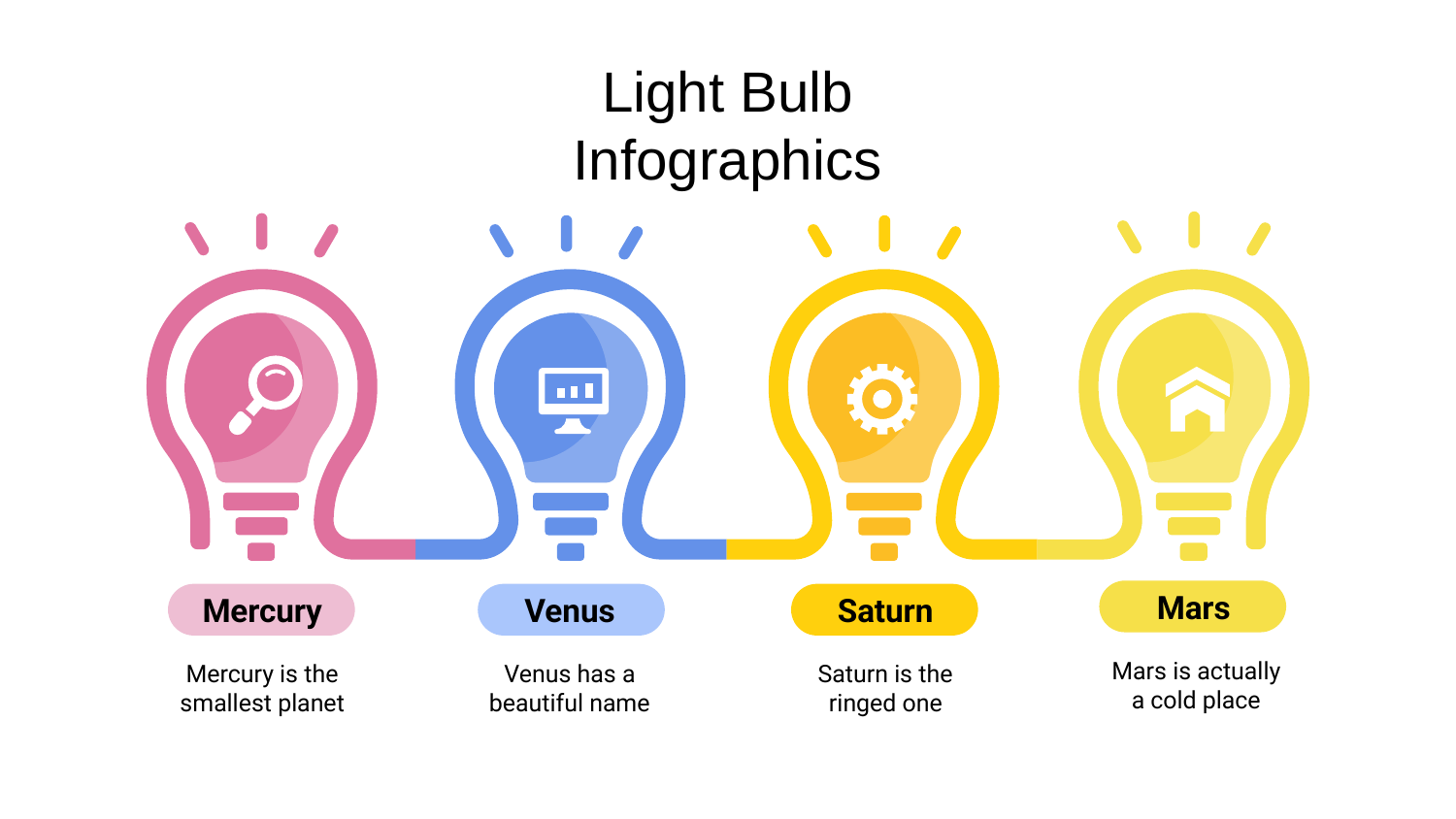

# Light Bulb Infographics

Mars
Mars is actually a cold place

Venus
Venus has a beautiful name

Saturn
Saturn is the ringed one
Mercury

Mercury is the smallest planet